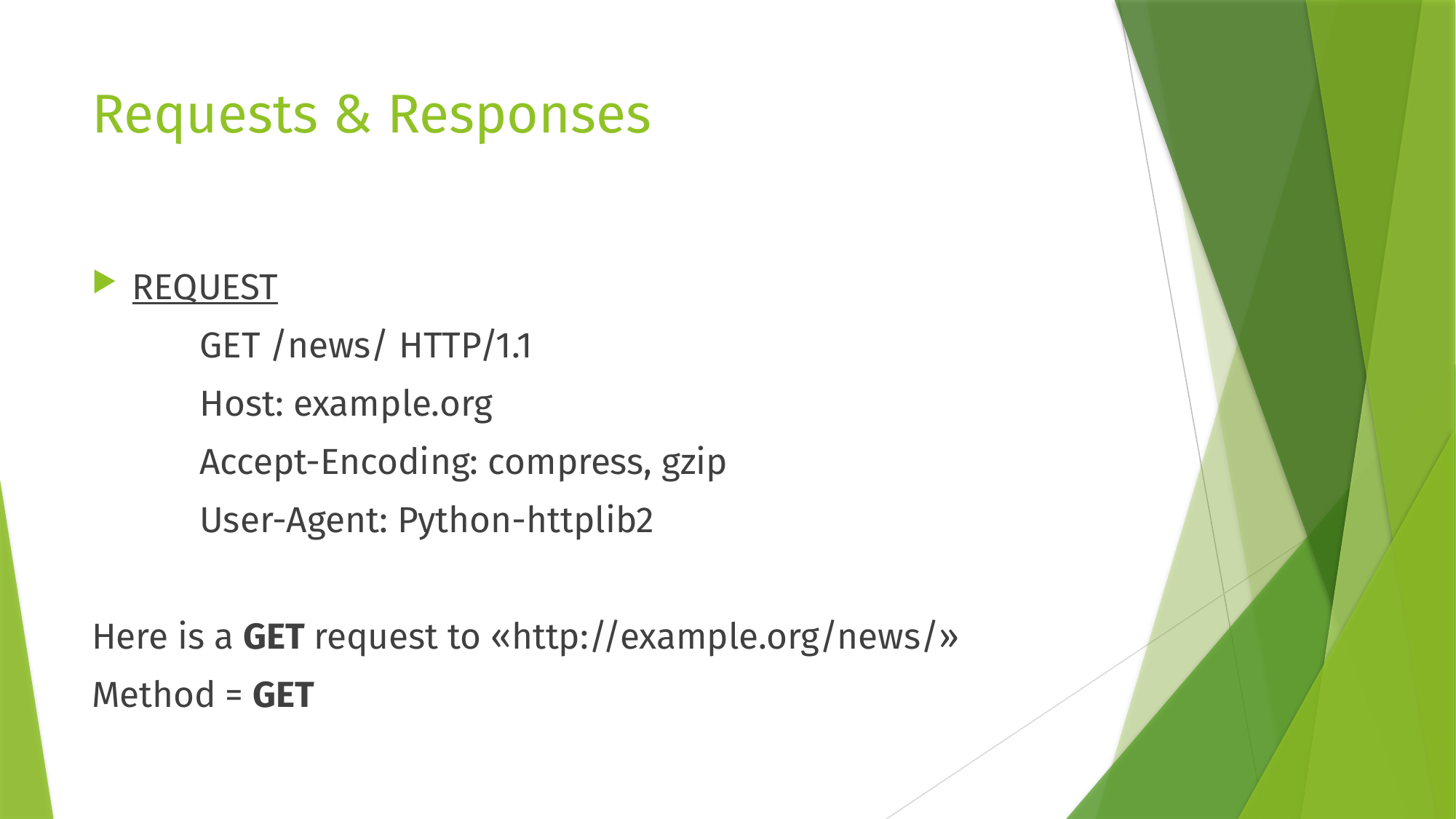

# Requests & Responses
REQUEST
		GET /news/ HTTP/1.1
		Host: example.org
		Accept-Encoding: compress, gzip
 		User-Agent: Python-httplib2

Here is a GET request to «http://example.org/news/»
Method = GET